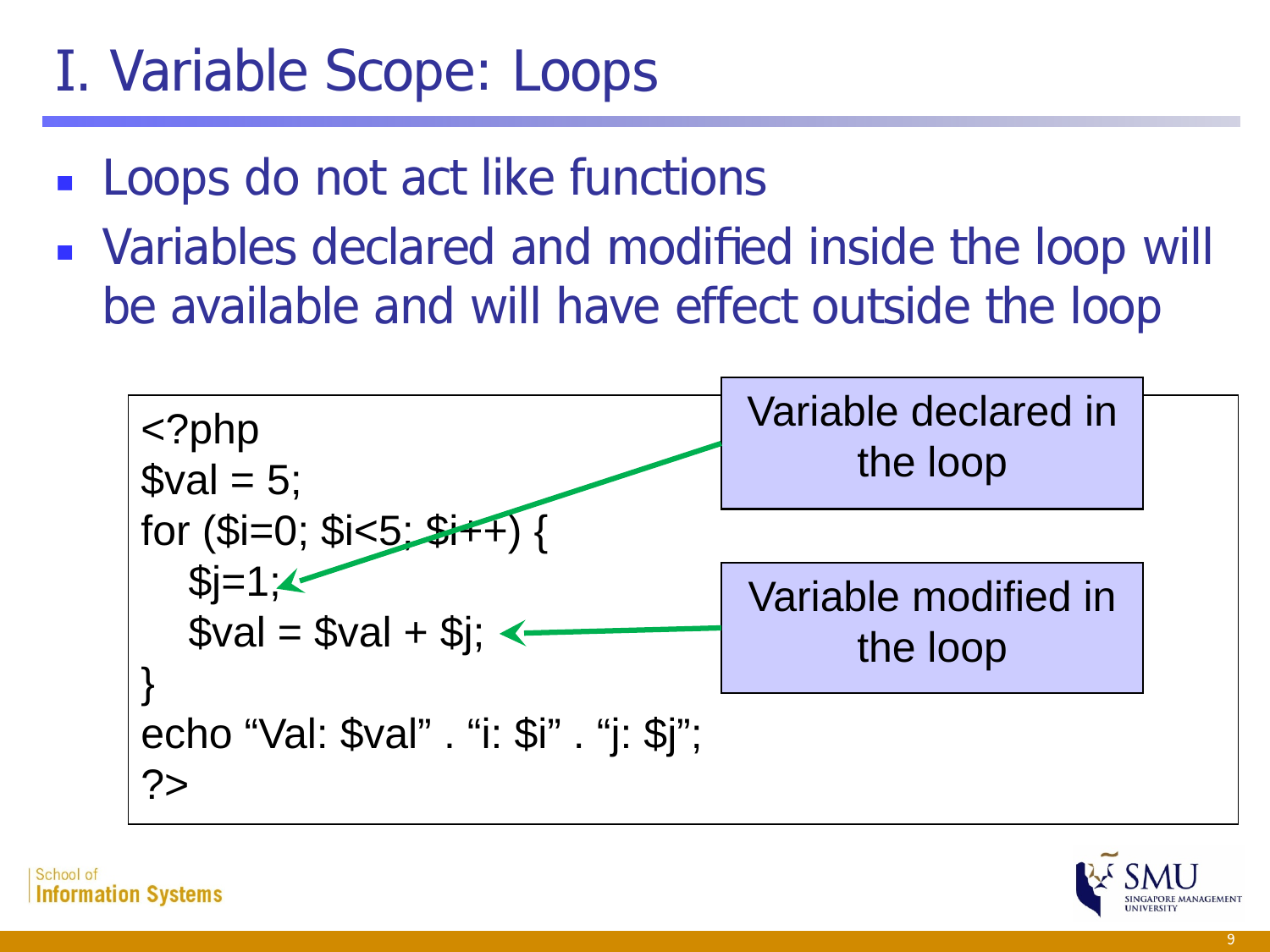

# I. Variable Scope: Loops
Loops do not act like functions
Variables declared and modified inside the loop will be available and will have effect outside the loop
Variable declared in the loop
<?php
$val = 5;
for ($i=0; $i<5; $i++) {
    $j=1;
    $val = $val + $j;
}
echo “Val: $val” . “i: $i” . “j: $j”;
?>
Variable modified in the loop

                        9